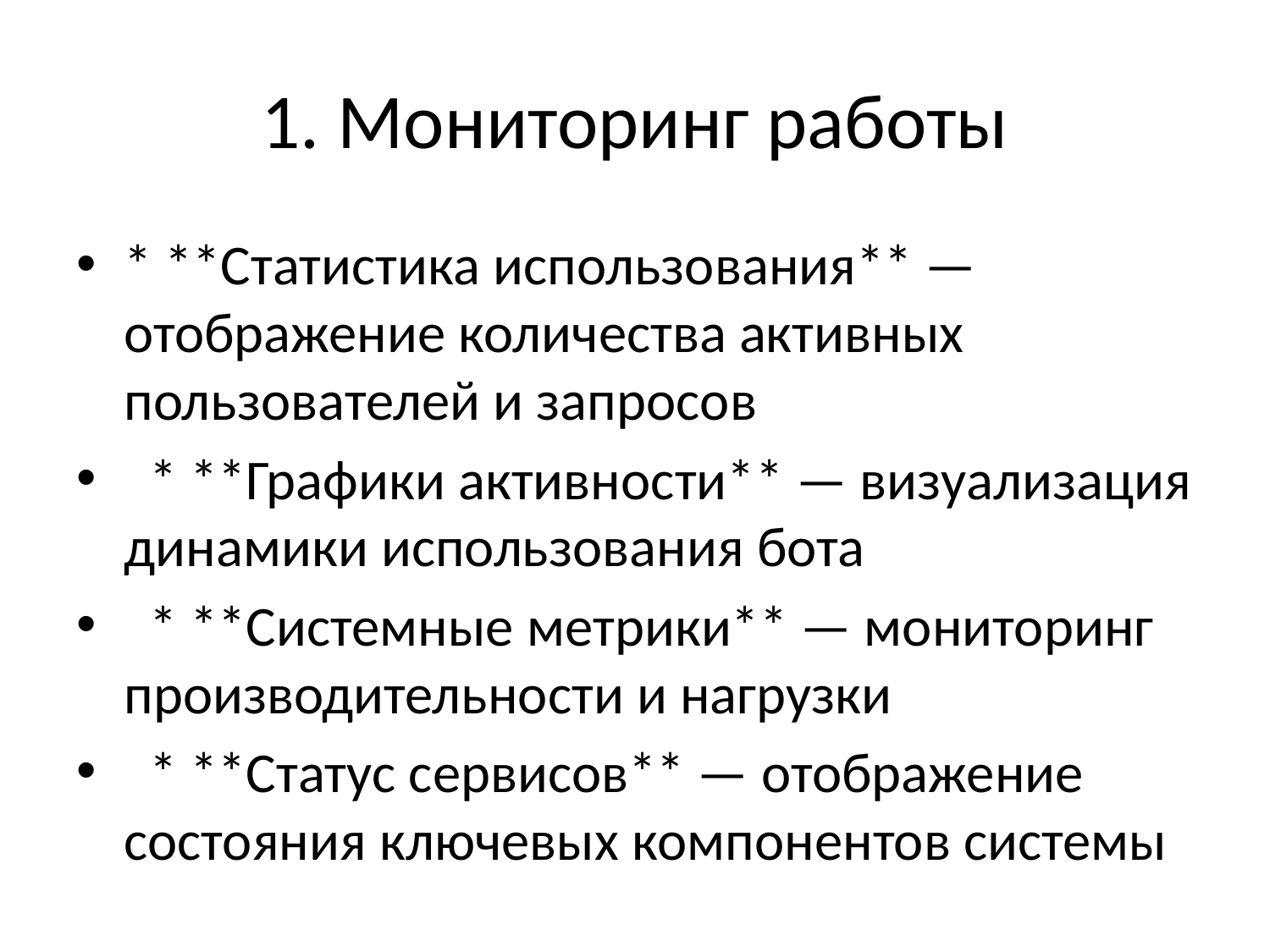

# 1. Мониторинг работы
* **Статистика использования** — отображение количества активных пользователей и запросов
  * **Графики активности** — визуализация динамики использования бота
  * **Системные метрики** — мониторинг производительности и нагрузки
  * **Статус сервисов** — отображение состояния ключевых компонентов системы

#